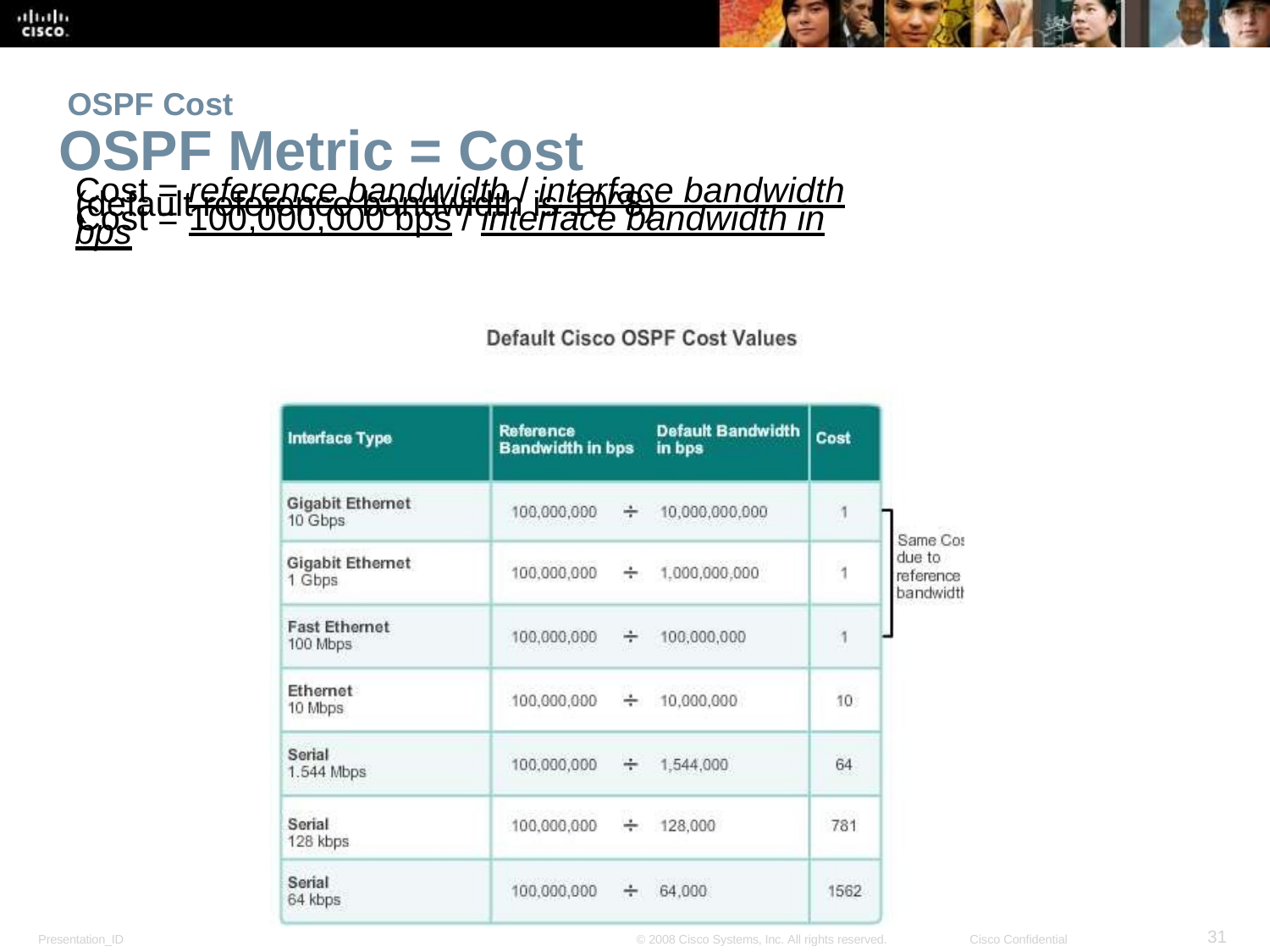

OSPF Cost
OSPF Metric = Cost
Cost = reference bandwidth / interface bandwidth
(default reference bandwidth is 10^8)
Cost = 100,000,000 bps / interface bandwidth in bps

31
Presentation_ID
© 2008 Cisco Systems, Inc. All rights reserved.
Cisco Confidential